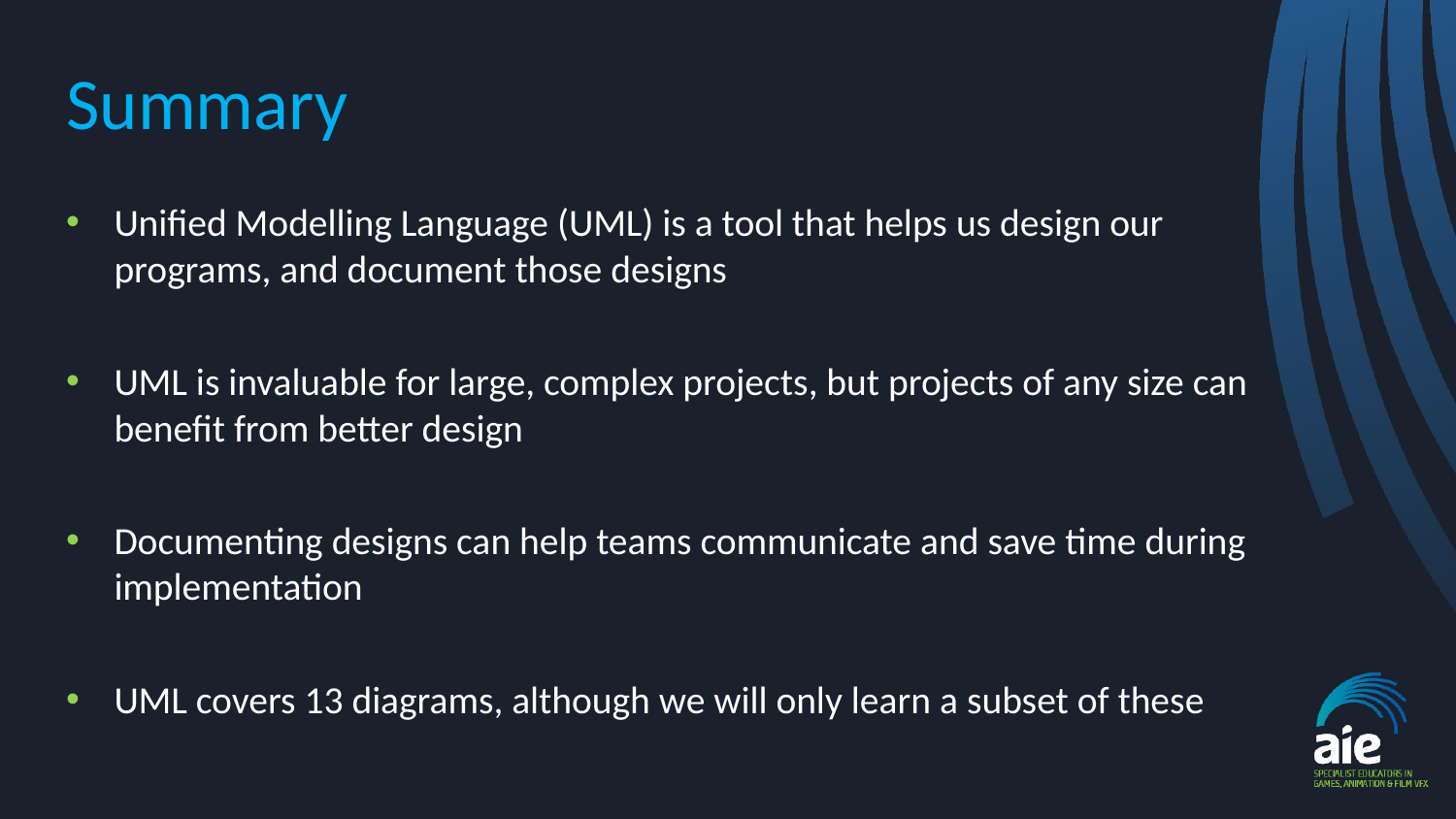

# Summary
Unified Modelling Language (UML) is a tool that helps us design our programs, and document those designs

UML is invaluable for large, complex projects, but projects of any size can benefit from better design

Documenting designs can help teams communicate and save time during implementation

UML covers 13 diagrams, although we will only learn a subset of these